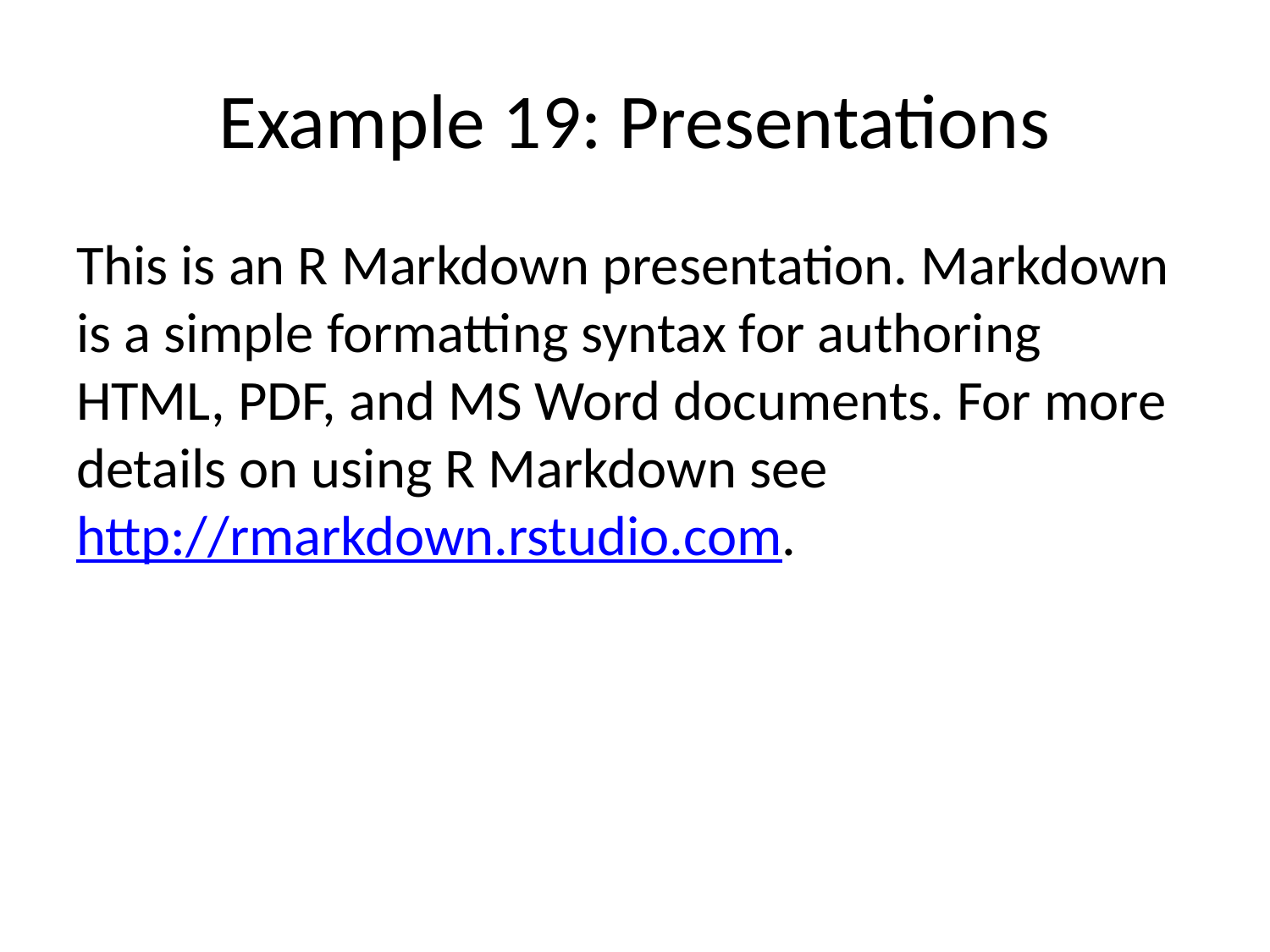

# Example 19: Presentations
This is an R Markdown presentation. Markdown is a simple formatting syntax for authoring HTML, PDF, and MS Word documents. For more details on using R Markdown see http://rmarkdown.rstudio.com.